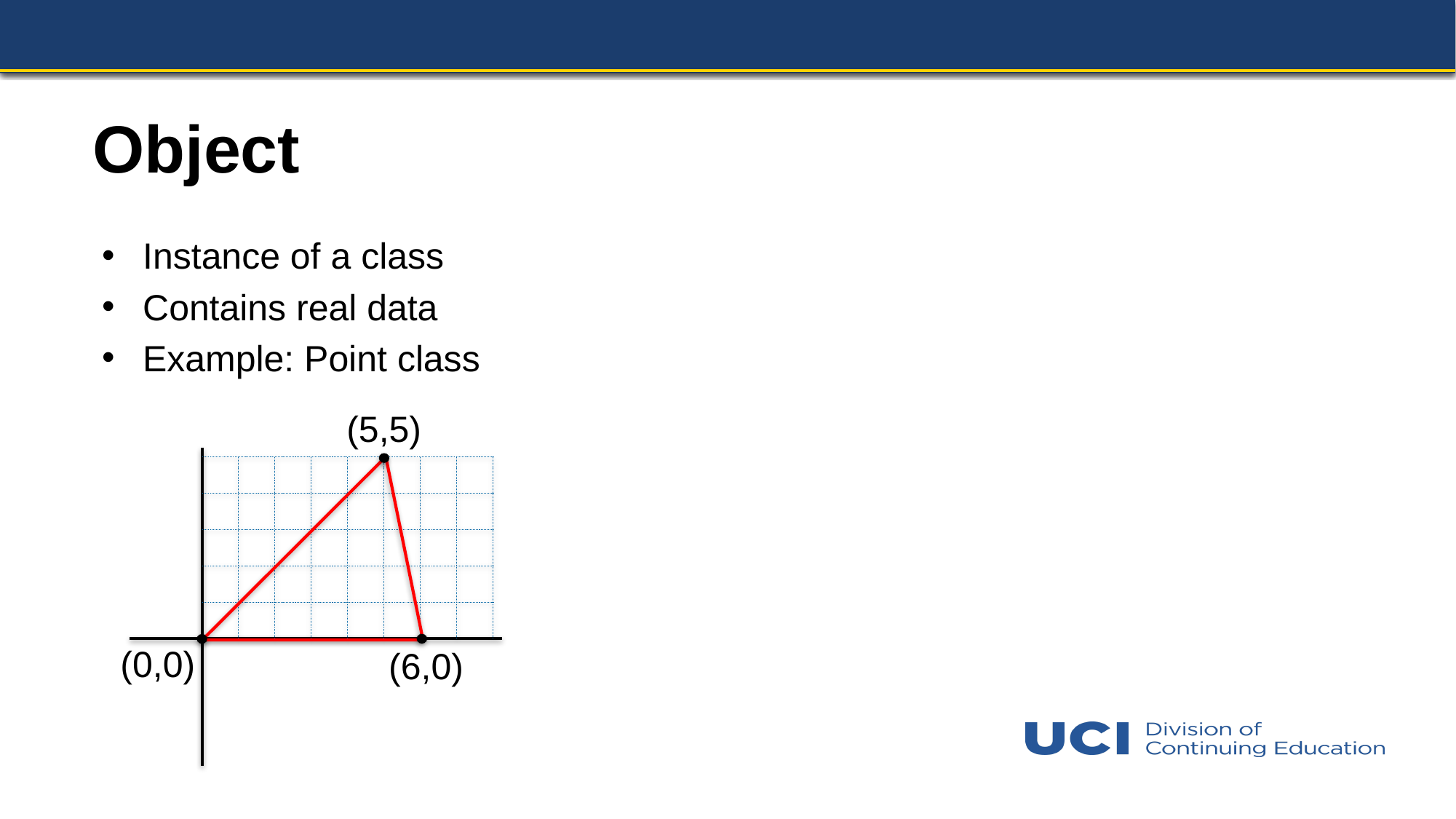

# Object
Instance of a class
Contains real data
Example: Point class
(5,5)

(0,0)
(6,0)